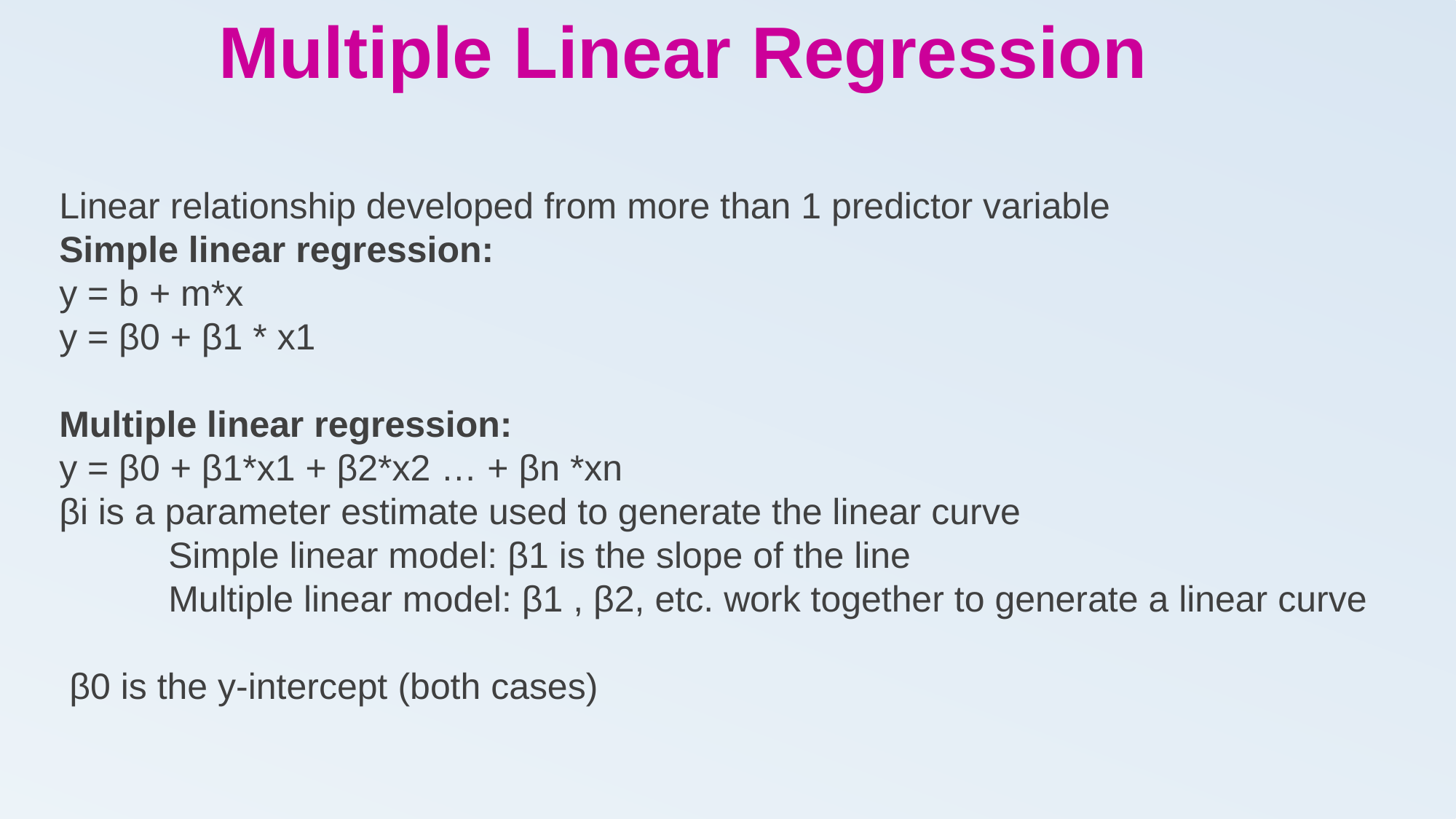

Multiple Linear Regression
Linear relationship developed from more than 1 predictor variable
Simple linear regression:
y = b + m*x
y = β0 + β1 * x1

Multiple linear regression:
y = β0 + β1*x1 + β2*x2 … + βn *xn
βi is a parameter estimate used to generate the linear curve
          	Simple linear model: β1 is the slope of the line
         	Multiple linear model: β1 , β2, etc. work together to generate a linear curve

 β0 is the y-intercept (both cases)